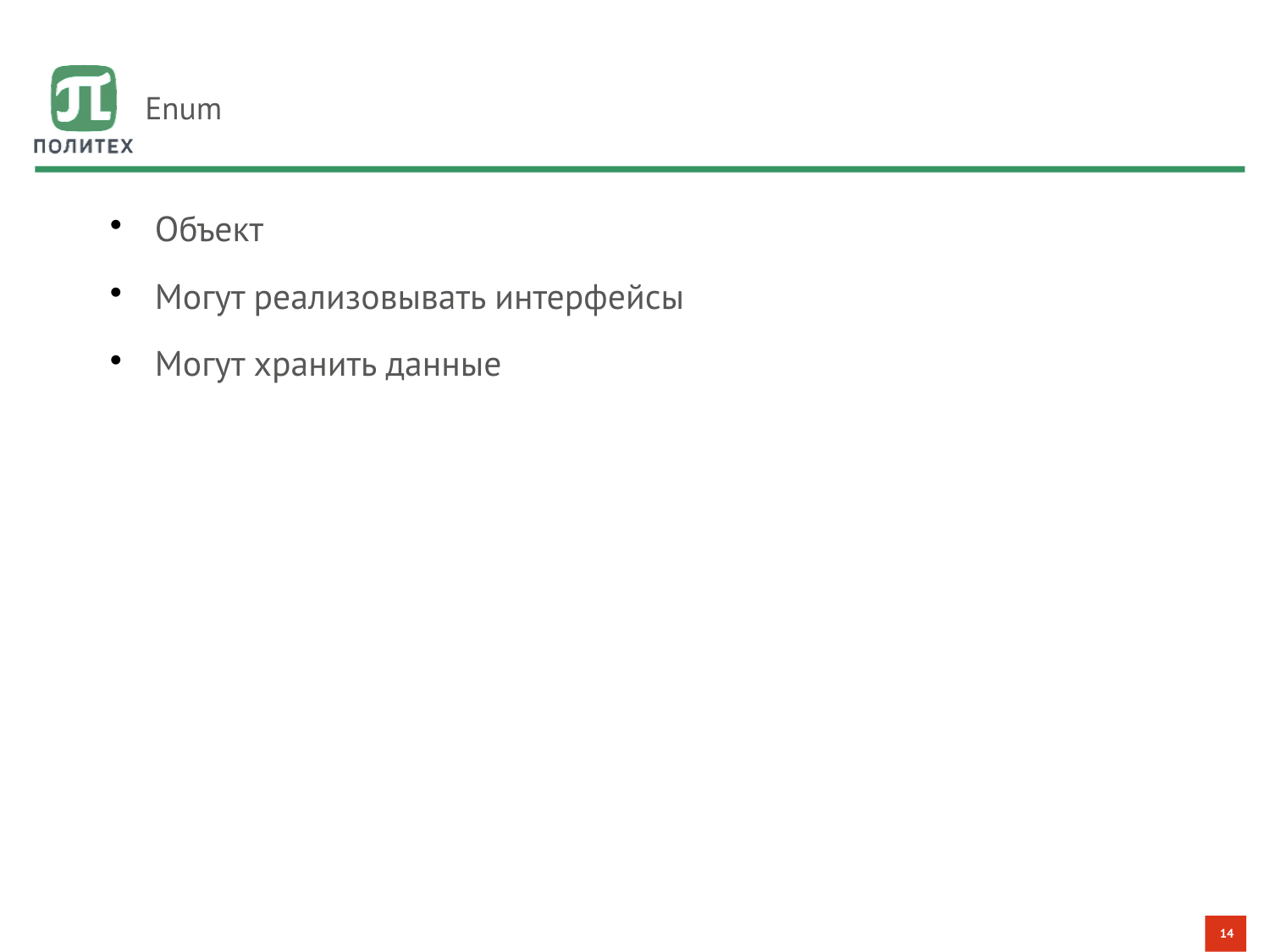

# Enum
Объект
Могут реализовывать интерфейсы
Могут хранить данные
14